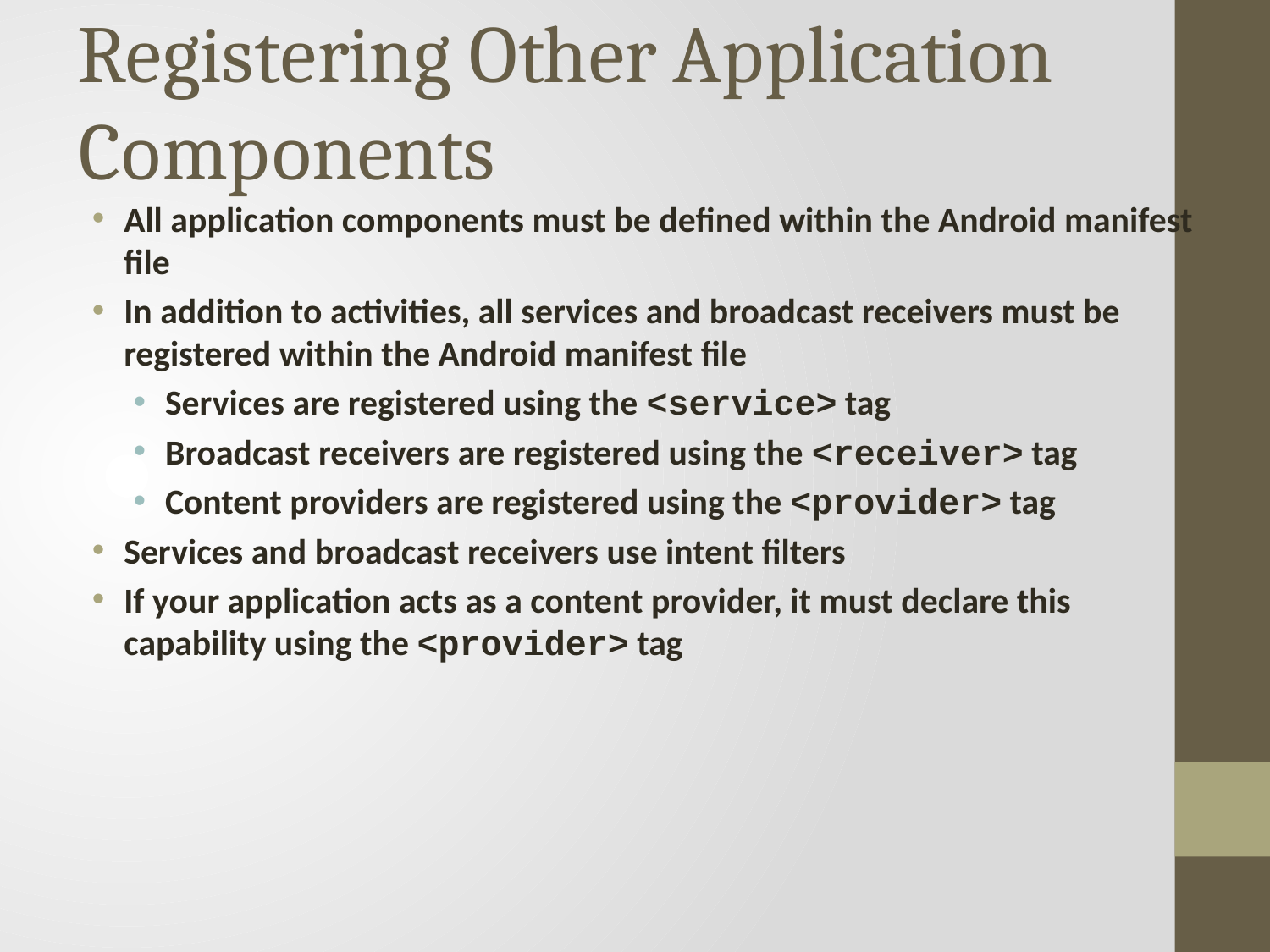

# Registering Other Application       Components
All application components must be defined within the Android manifest file
In addition to activities, all services and broadcast receivers must be        registered within the Android manifest file
Services are registered using the <service> tag
Broadcast receivers are registered using the <receiver> tag
Content providers are registered using the <provider> tag
Services and broadcast receivers use intent filters
If your application acts as a content provider, it must declare this              capability using the <provider> tag